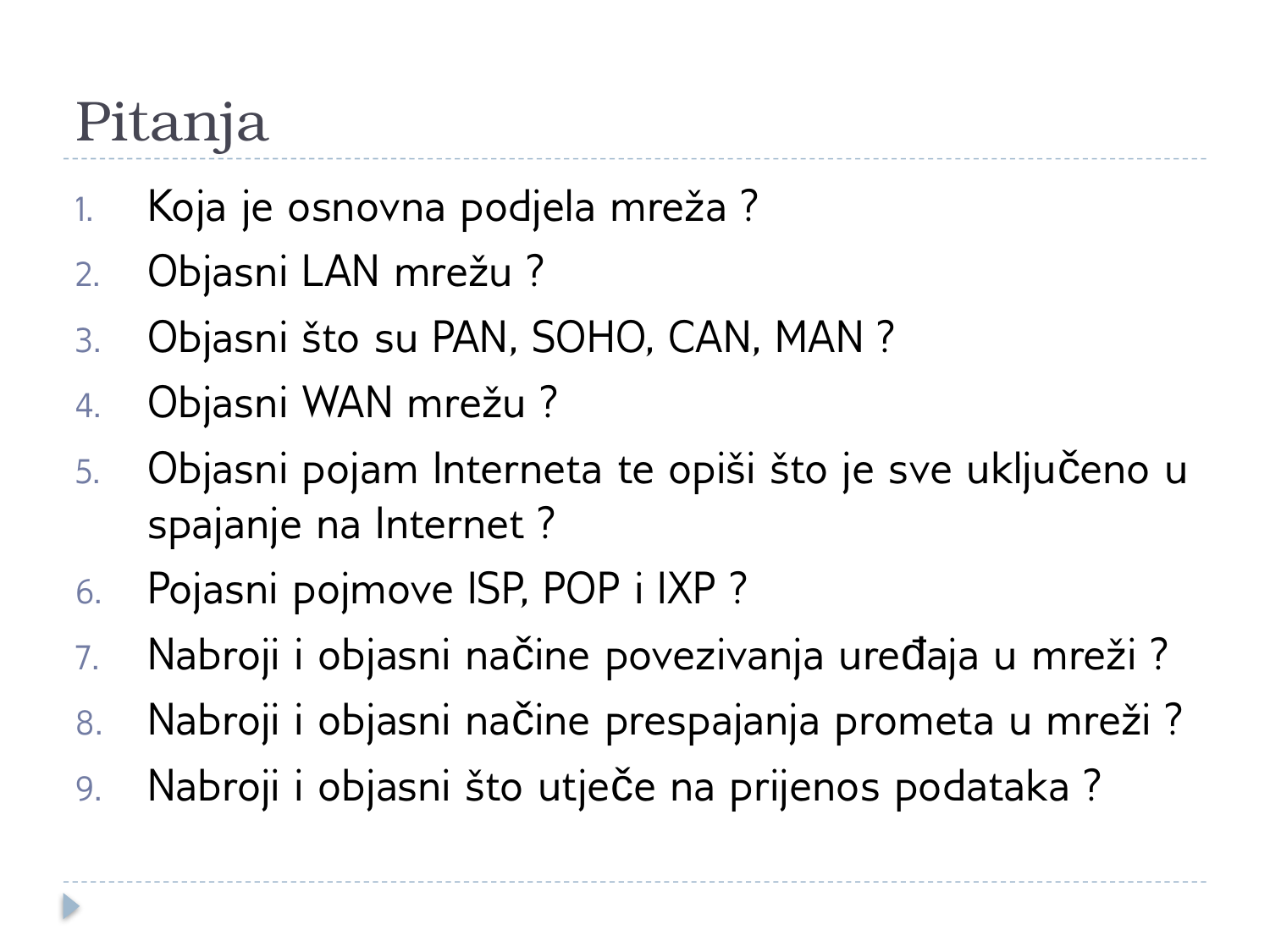

# Pitanja
Koja je osnovna podjela mreža ?
Objasni LAN mrežu ?
Objasni što su PAN, SOHO, CAN, MAN ?
Objasni WAN mrežu ?
Objasni pojam Interneta te opiši što je sve uključeno u spajanje na Internet ?
Pojasni pojmove ISP, POP i IXP ?
Nabroji i objasni načine povezivanja uređaja u mreži ?
Nabroji i objasni načine prespajanja prometa u mreži ?
Nabroji i objasni što utječe na prijenos podataka ?